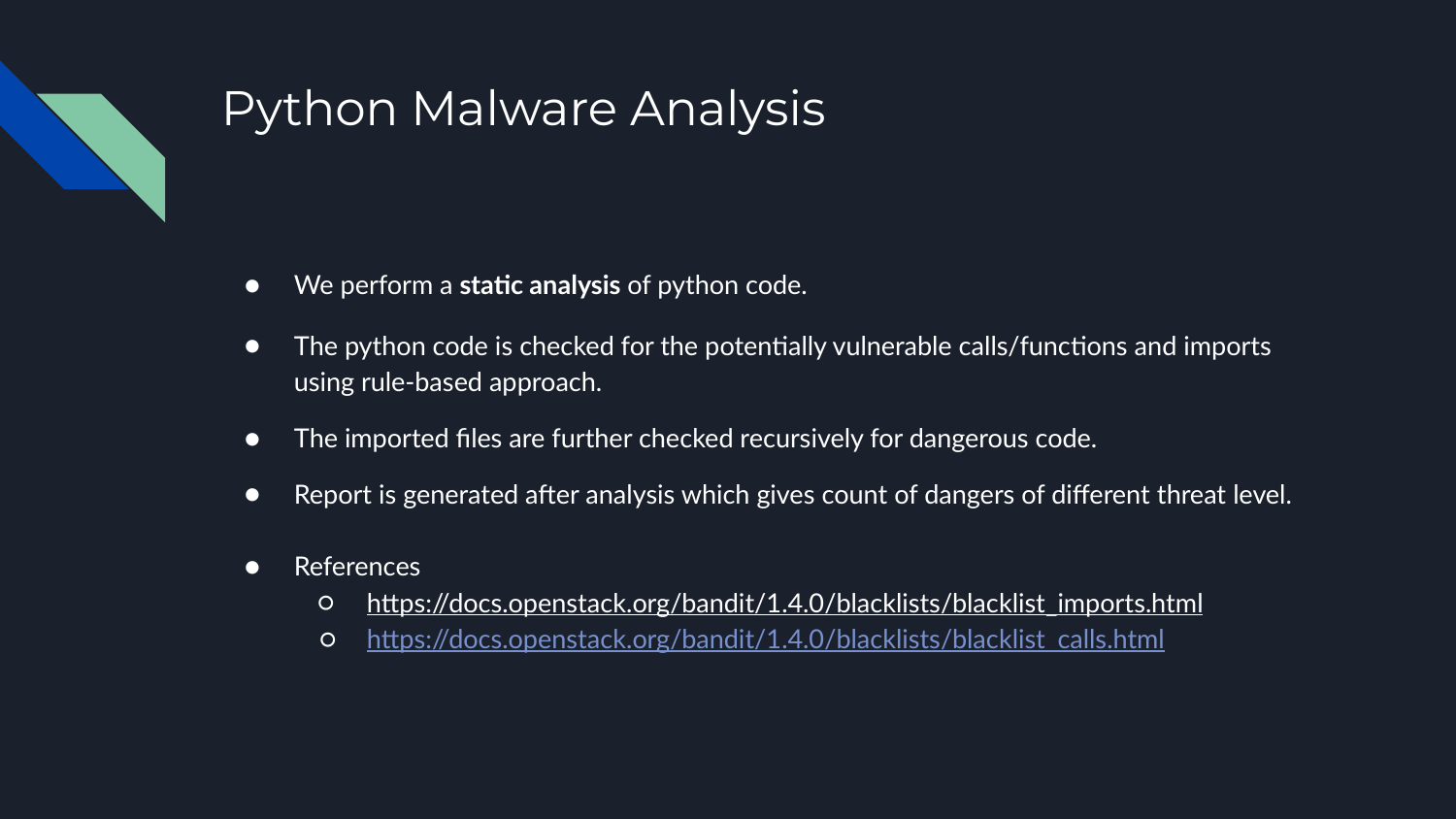

# Python Malware Analysis
We perform a static analysis of python code.
The python code is checked for the potentially vulnerable calls/functions and imports using rule-based approach.
The imported files are further checked recursively for dangerous code.
Report is generated after analysis which gives count of dangers of different threat level.
References
https://docs.openstack.org/bandit/1.4.0/blacklists/blacklist_imports.html
https://docs.openstack.org/bandit/1.4.0/blacklists/blacklist_calls.html